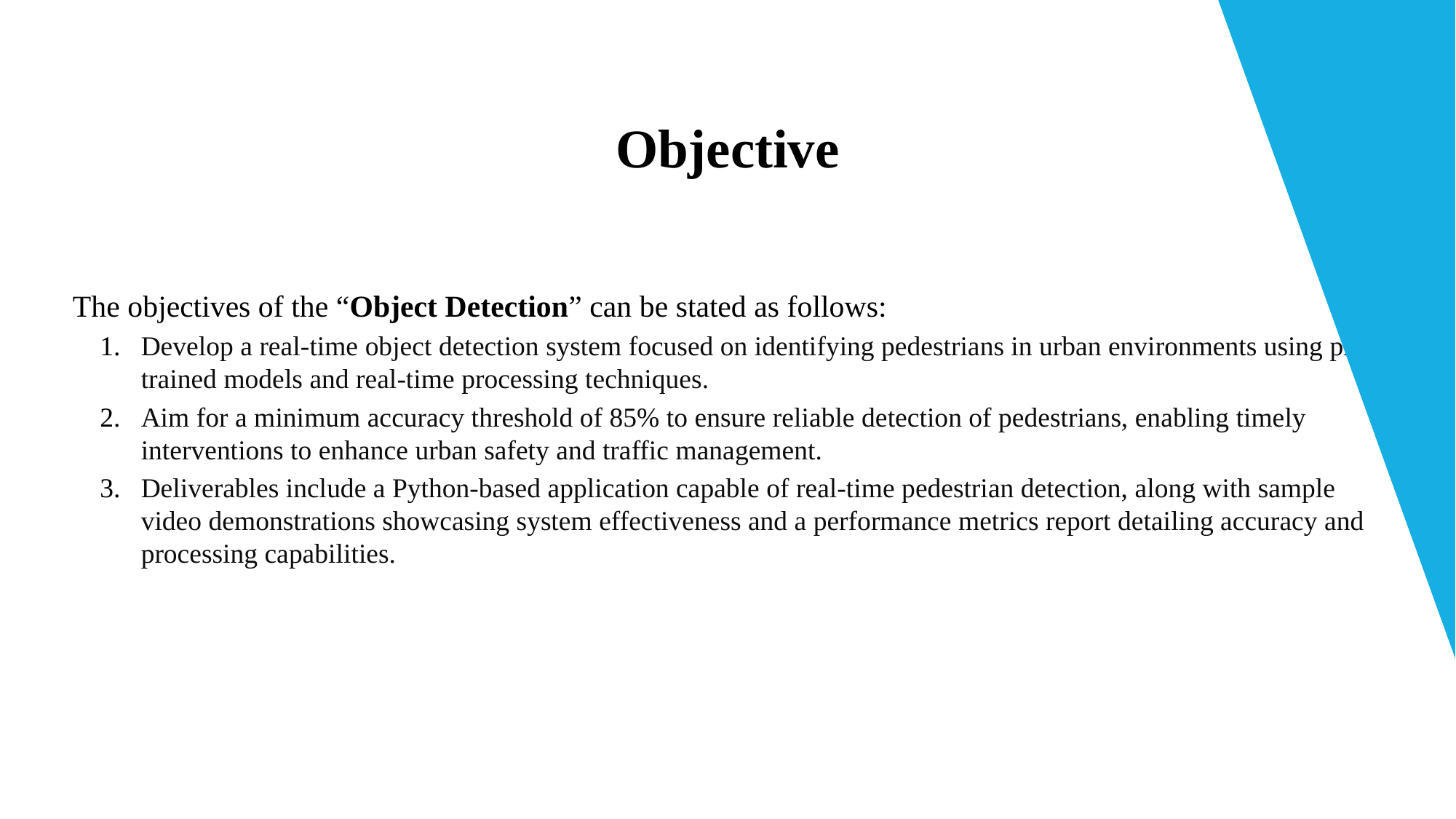

# Objective

The objectives of the “Object Detection” can be stated as follows:
Develop a real-time object detection system focused on identifying pedestrians in urban environments using pre-trained models and real-time processing techniques.
Aim for a minimum accuracy threshold of 85% to ensure reliable detection of pedestrians, enabling timely interventions to enhance urban safety and traffic management.
Deliverables include a Python-based application capable of real-time pedestrian detection, along with sample video demonstrations showcasing system effectiveness and a performance metrics report detailing accuracy and processing capabilities.